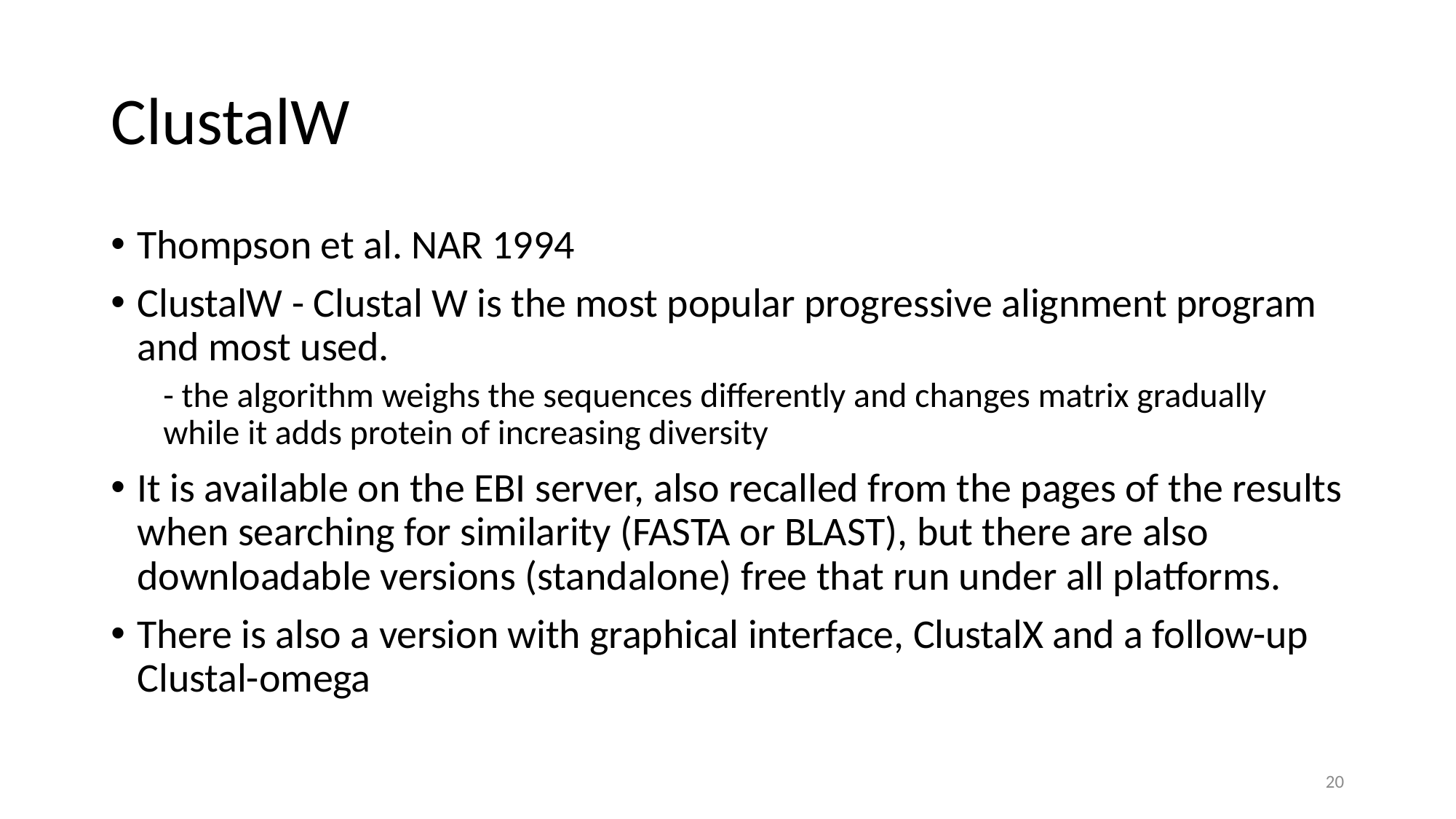

# ClustalW
Thompson et al. NAR 1994
ClustalW - Clustal W is the most popular progressive alignment program and most used.
- the algorithm weighs the sequences differently and changes matrix gradually while it adds protein of increasing diversity
It is available on the EBI server, also recalled from the pages of the results when searching for similarity (FASTA or BLAST), but there are also downloadable versions (standalone) free that run under all platforms.
There is also a version with graphical interface, ClustalX and a follow-up Clustal-omega
20